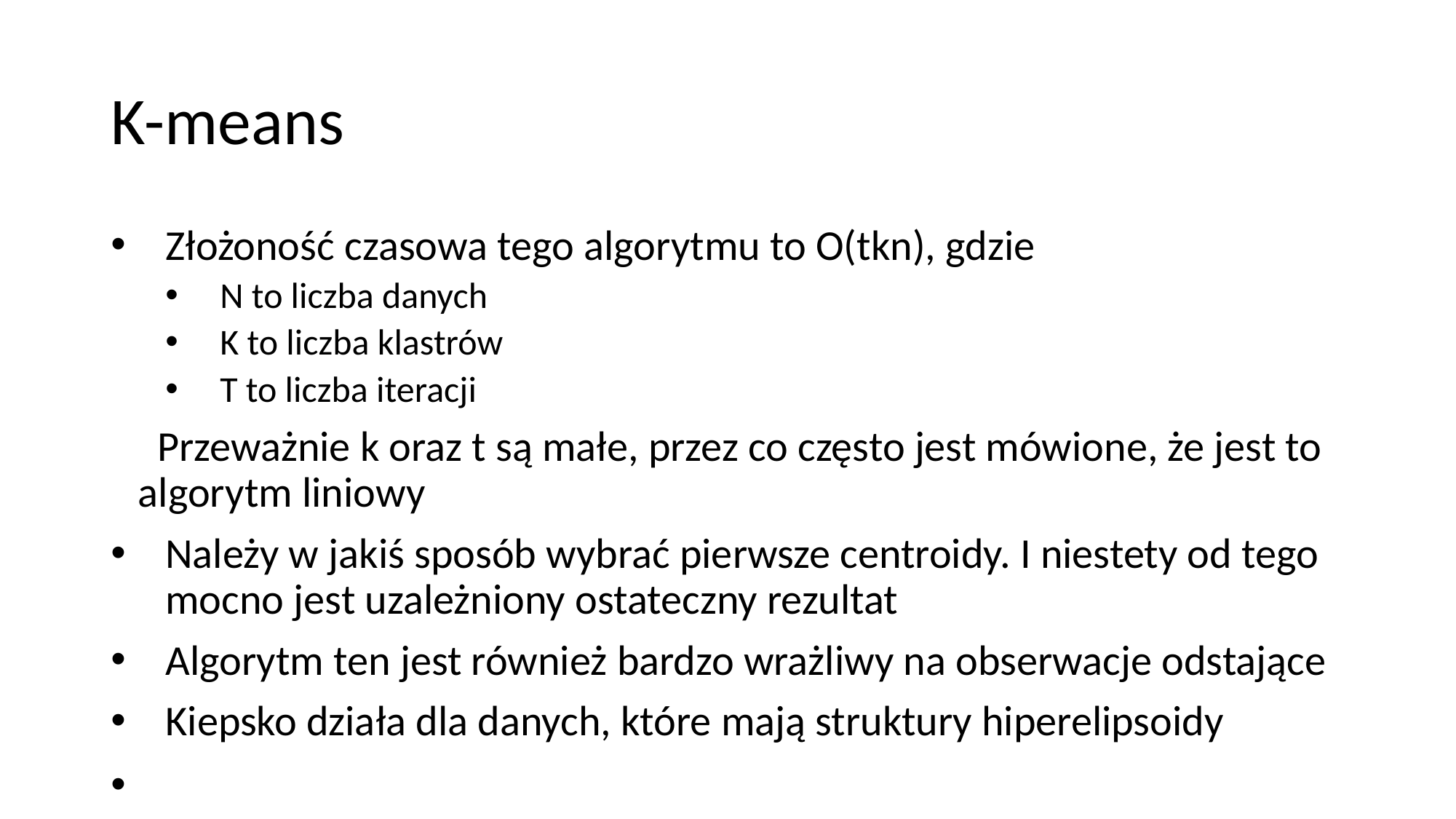

# K-means
Złożoność czasowa tego algorytmu to O(tkn), gdzie
N to liczba danych
K to liczba klastrów
T to liczba iteracji
  Przeważnie k oraz t są małe, przez co często jest mówione, że jest to algorytm liniowy
Należy w jakiś sposób wybrać pierwsze centroidy. I niestety od tego mocno jest uzależniony ostateczny rezultat
Algorytm ten jest również bardzo wrażliwy na obserwacje odstające
Kiepsko działa dla danych, które mają struktury hiperelipsoidy